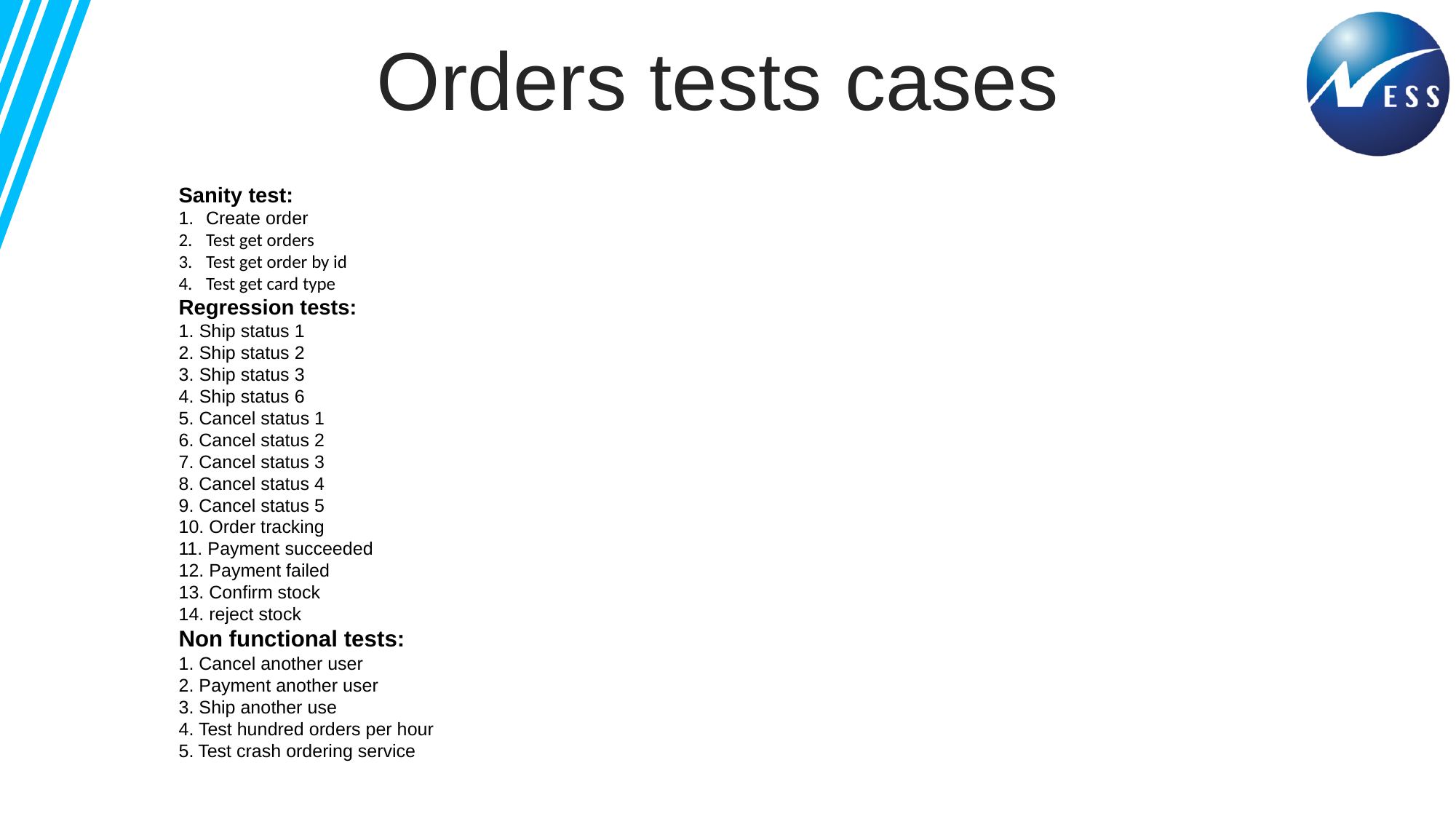

Orders tests cases
Sanity test:
Create order
Test get orders
Test get order by id
Test get card type
Regression tests:
1. Ship status 1
2. Ship status 2
3. Ship status 3
4. Ship status 6
5. Cancel status 1
6. Cancel status 2
7. Cancel status 3
8. Cancel status 4
9. Cancel status 5
10. Order tracking
11. Payment succeeded
12. Payment failed
13. Confirm stock
14. reject stock
Non functional tests:
1. Cancel another user
2. Payment another user
3. Ship another use
4. Test hundred orders per hour
5. Test crash ordering service